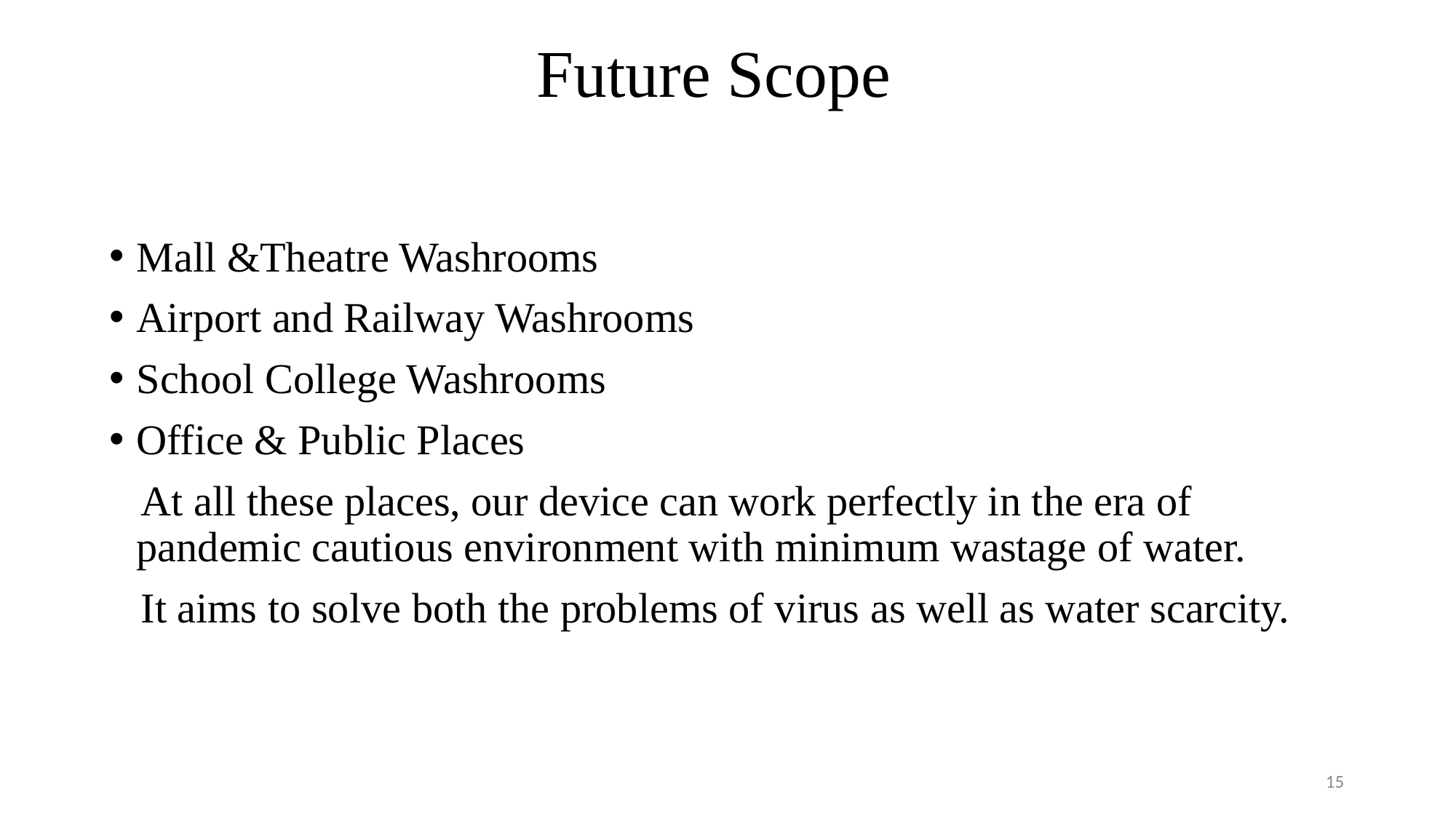

# Future Scope

Mall &Theatre Washrooms
Airport and Railway Washrooms
School College Washrooms
Office & Public Places
   At all these places, our device can work perfectly in the era of pandemic cautious environment with minimum wastage of water.
   It aims to solve both the problems of virus as well as water scarcity.

15